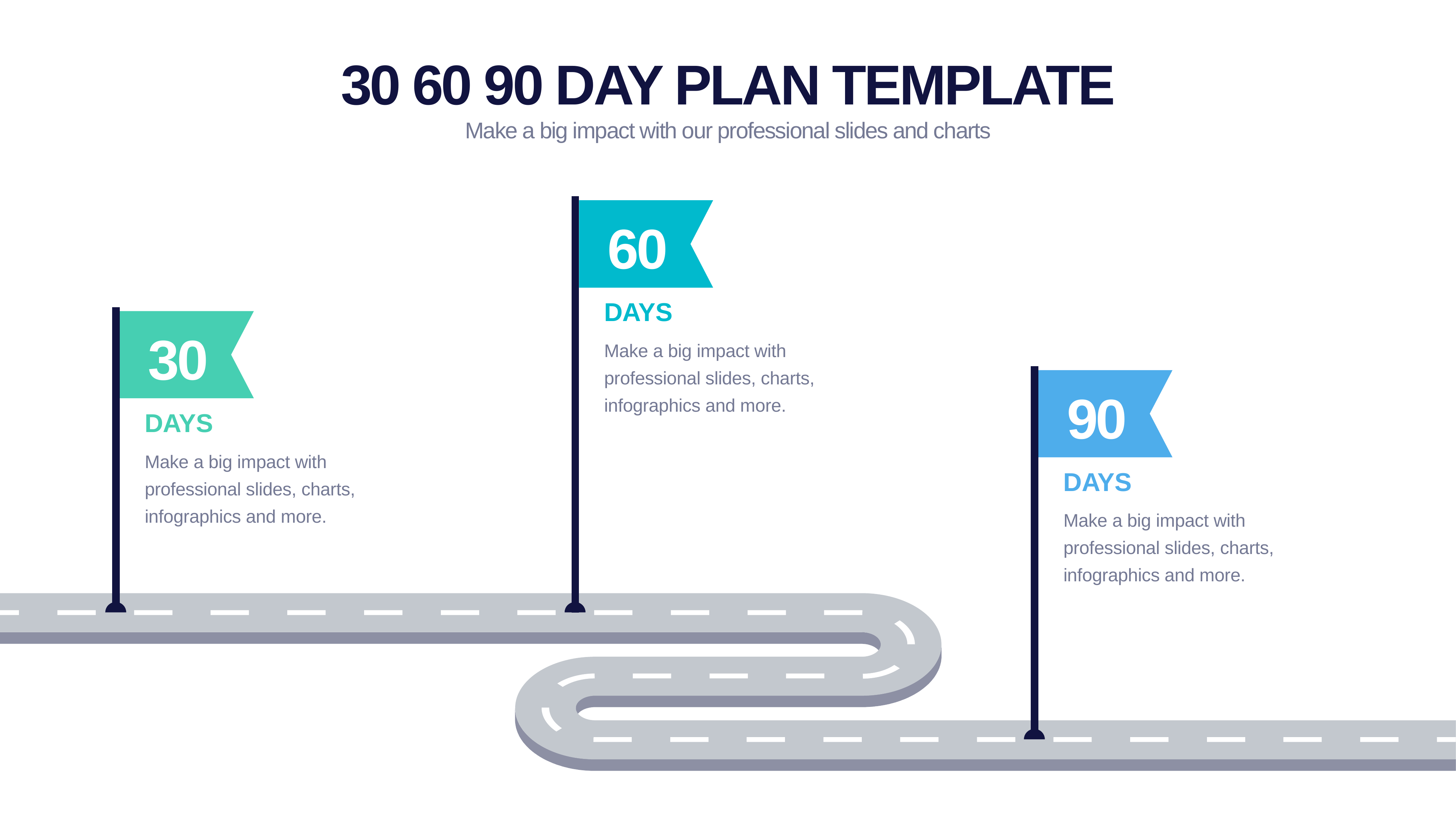

30 60 90 DAY PLAN TEMPLATE
Make a big impact with our professional slides and charts

60
DAYS

30
Make a big impact with professional slides, charts, infographics and more.

90
DAYS
Make a big impact with professional slides, charts, infographics and more.
DAYS
Make a big impact with professional slides, charts, infographics and more.